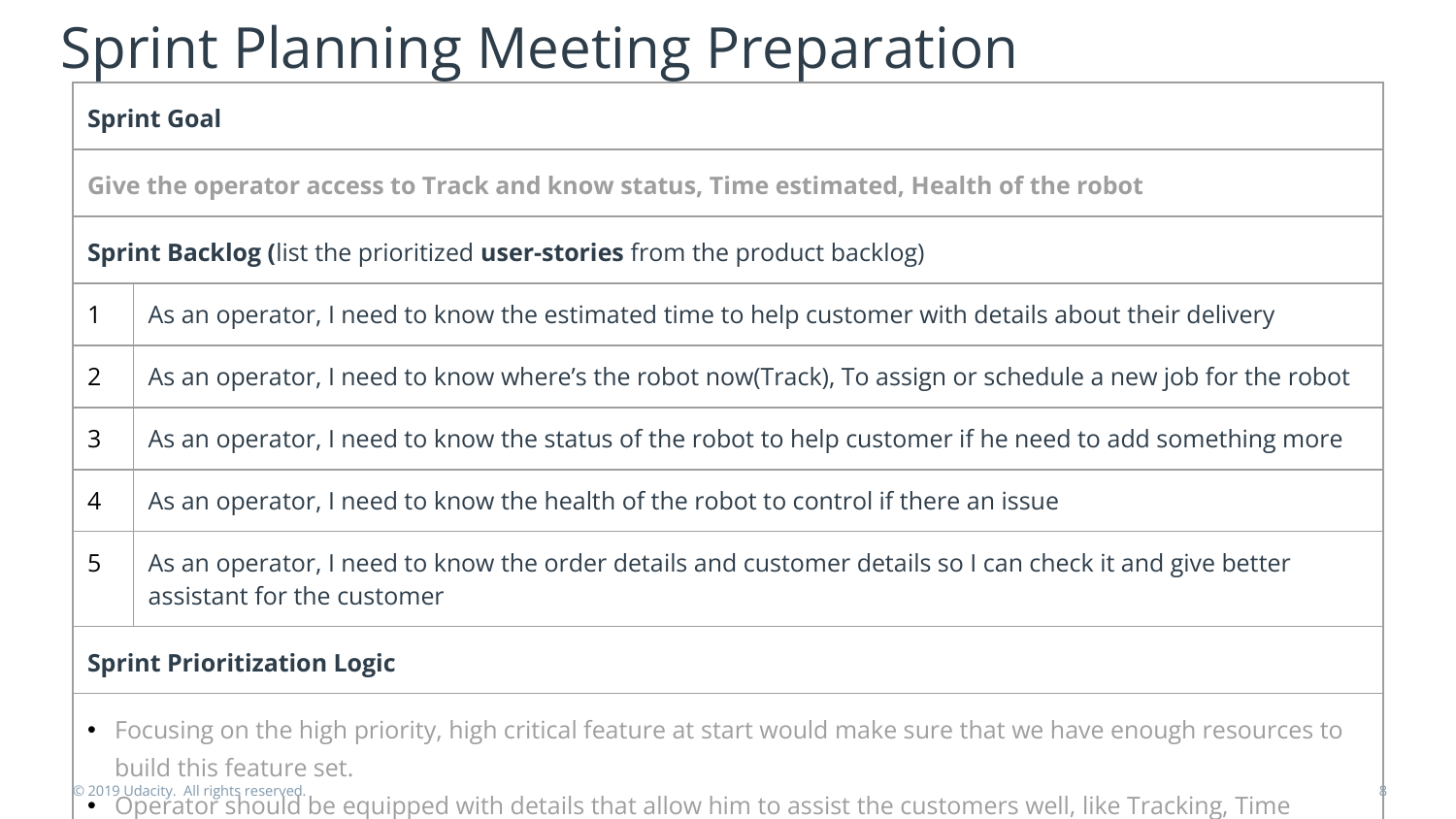

# Sprint Planning Meeting Preparation
| Sprint Goal |  |
| --- | --- |
| Give the operator access to Track and know status, Time estimated, Health of the robot |  |
| Sprint Backlog (list the prioritized user-stories from the product backlog) |  |
| 1 | As an operator, I need to know the estimated time to help customer with details about their delivery |
| 2 | As an operator, I need to know where’s the robot now(Track), To assign or schedule a new job for the robot |
| 3 | As an operator, I need to know the status of the robot to help customer if he need to add something more |
| 4 | As an operator, I need to know the health of the robot to control if there an issue |
| 5 | As an operator, I need to know the order details and customer details so I can check it and give better assistant for the customer |
| Sprint Prioritization Logic |  |
| Focusing on the high priority, high critical feature at start would make sure that we have enough resources to build this feature set. Operator should be equipped with details that allow him to assist the customers well, like Tracking, Time estimated, Control the robot if there’s an issue and status all of this are essential features. |  |
© 2019 Udacity.  All rights reserved.
8